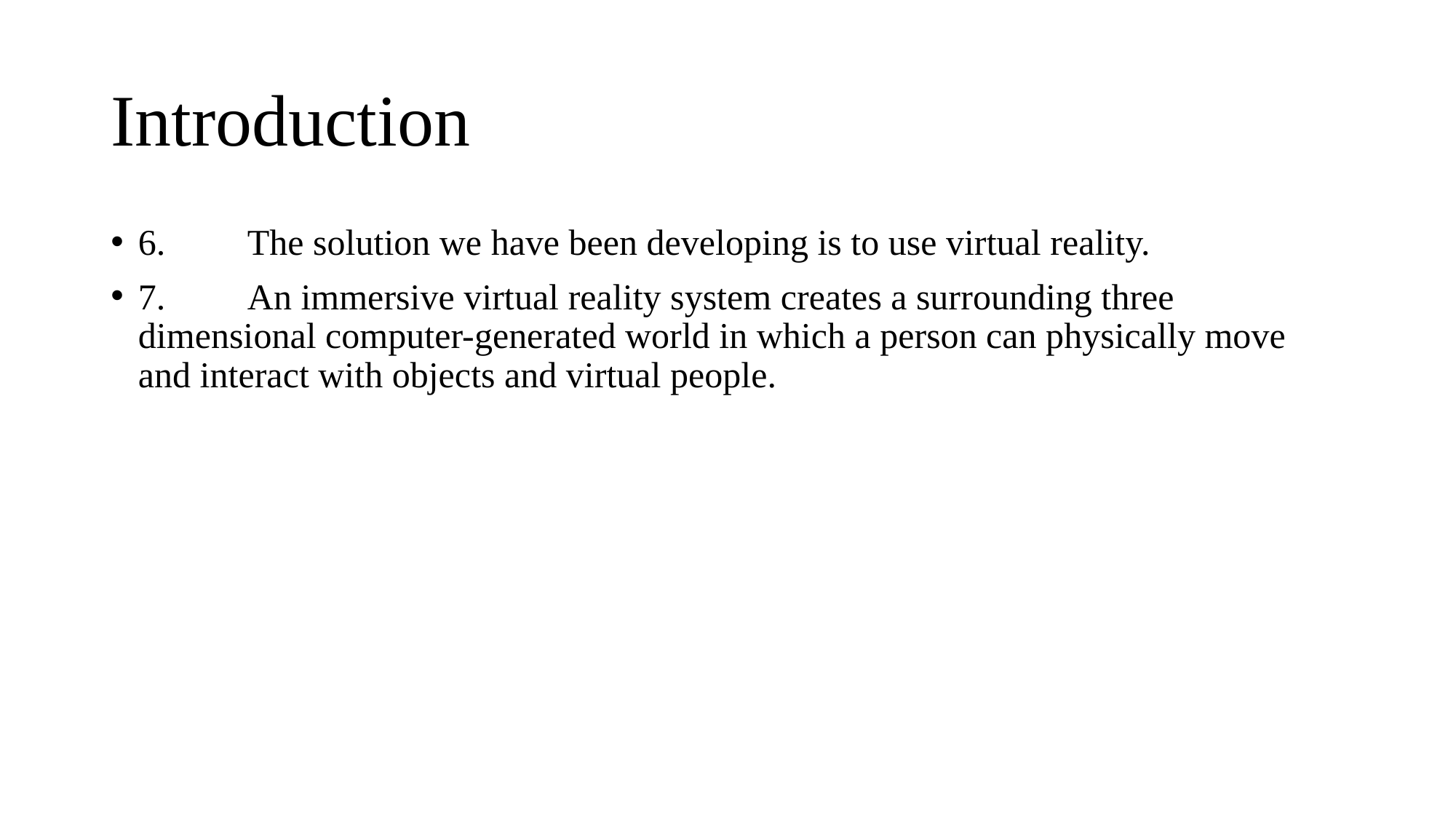

# Introduction
6.	The solution we have been developing is to use virtual reality.
7.	An immersive virtual reality system creates a surrounding three dimensional computer-generated world in which a person can physically move and interact with objects and virtual people.